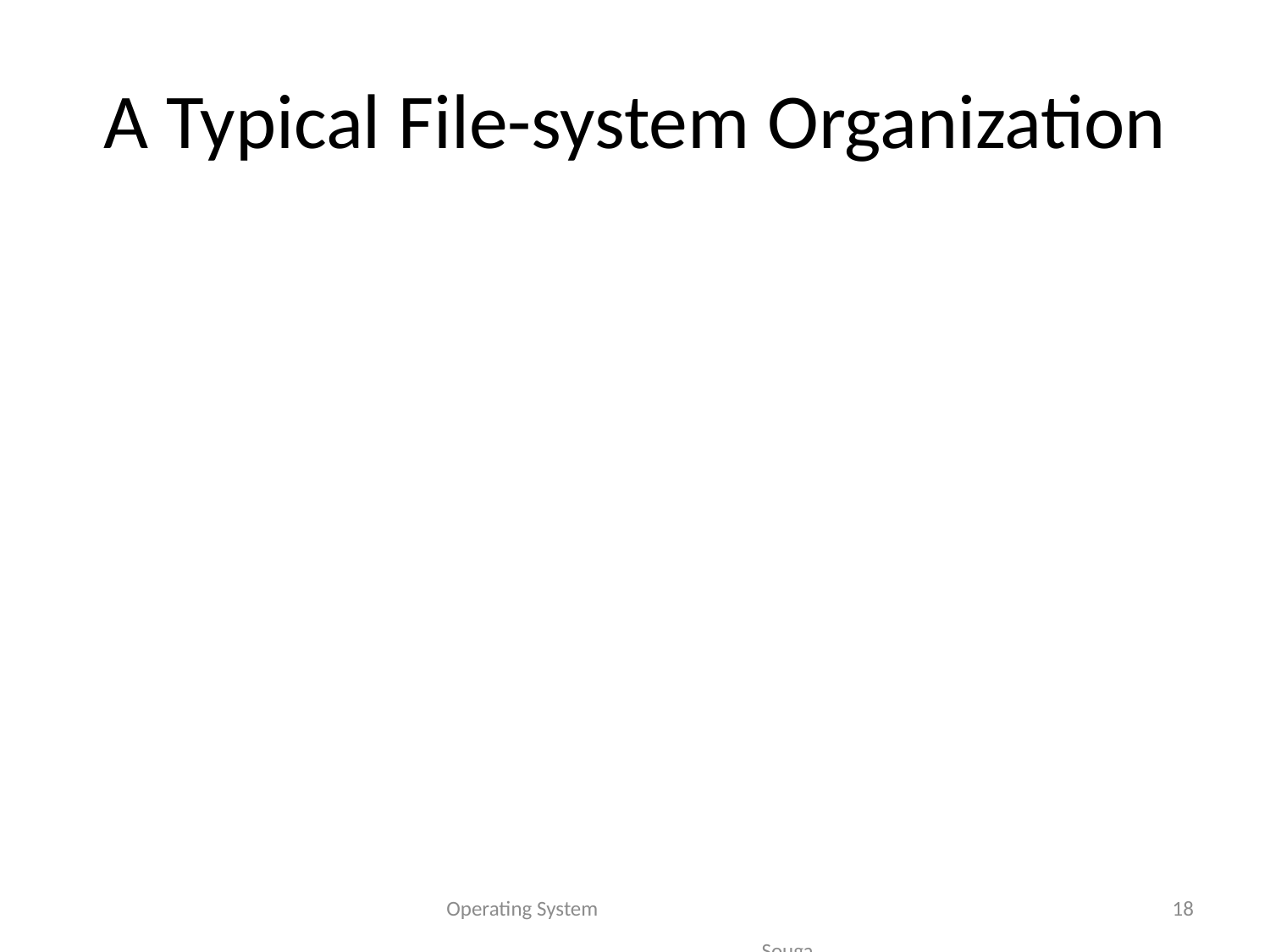

# A Typical File-system Organization

Operating System                                                                                                                                                                                            Sougandhika Narayan, Asst Prof, Dept of CSE, KSIT
18